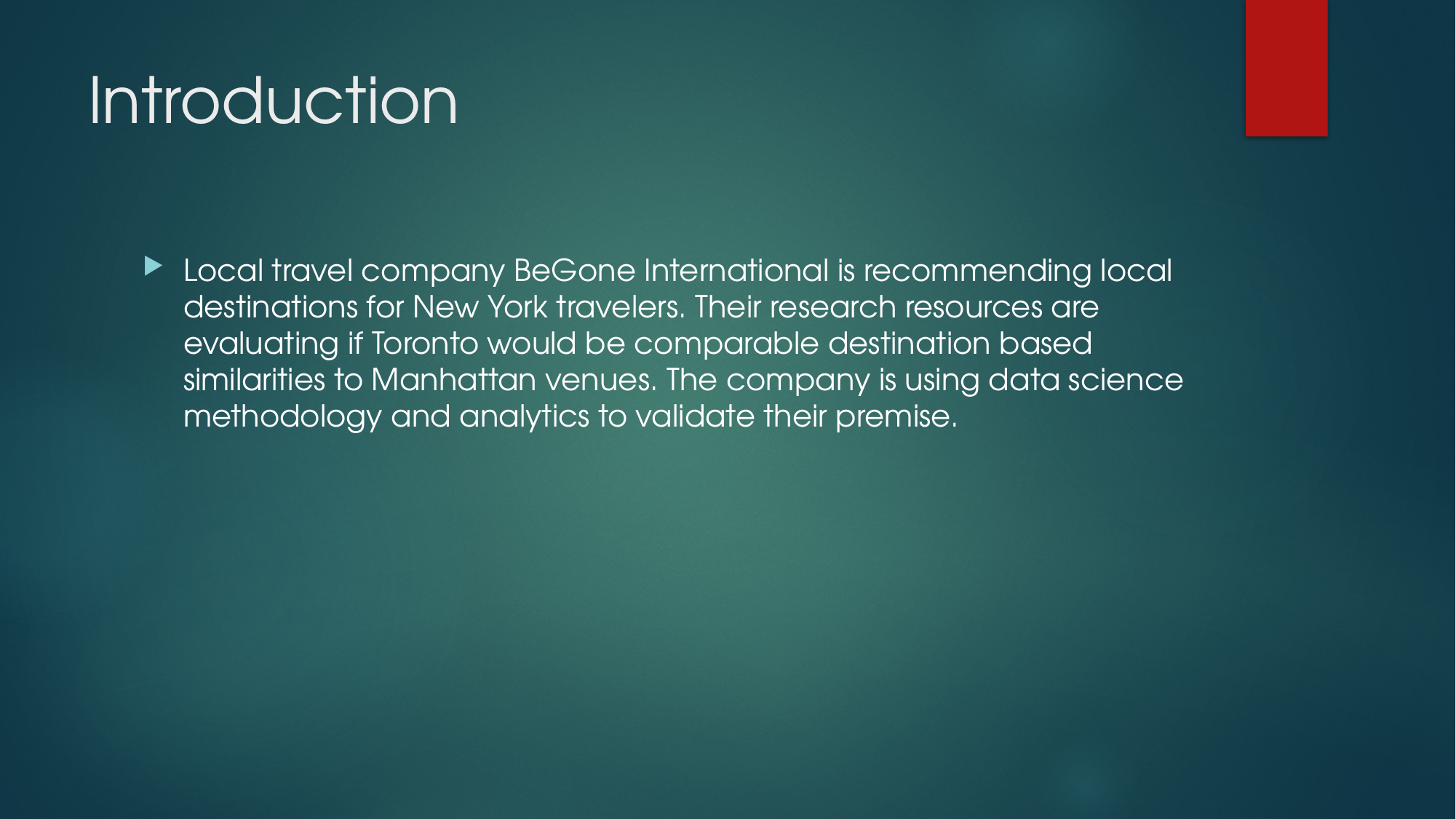

# Introduction
Local travel company BeGone International is recommending local destinations for New York travelers. Their research resources are evaluating if Toronto would be comparable destination based similarities to Manhattan venues. The company is using data science methodology and analytics to validate their premise.